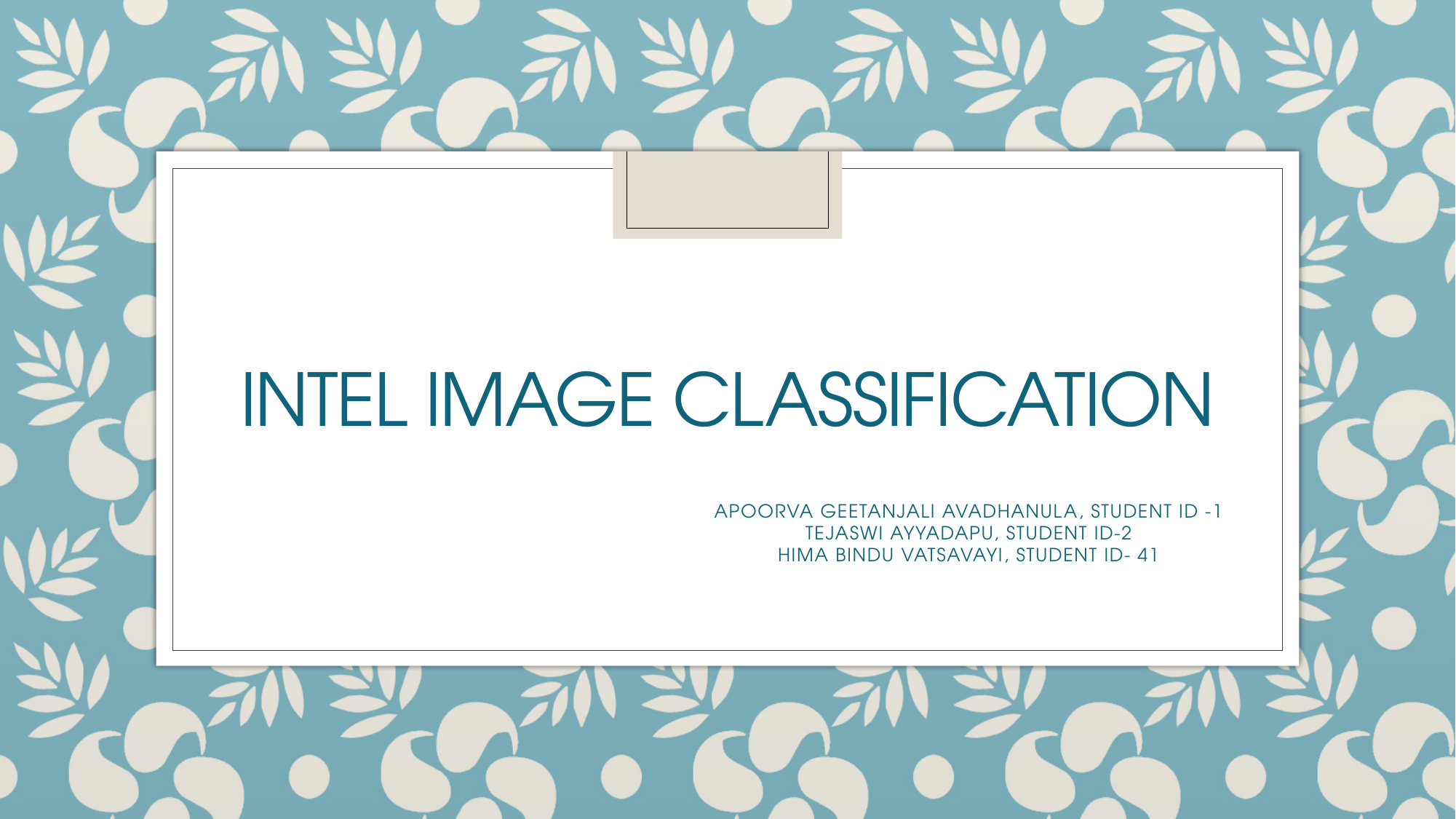

# INTEL IMAGE CLASSIFICATION
APOORVA GEETANJALI AVADHANULA, STUDENT ID -1
TEJASWI AYYADAPU, STUDENT ID-2
HIMA BINDU VATSAVAYI, STUDENT ID- 41